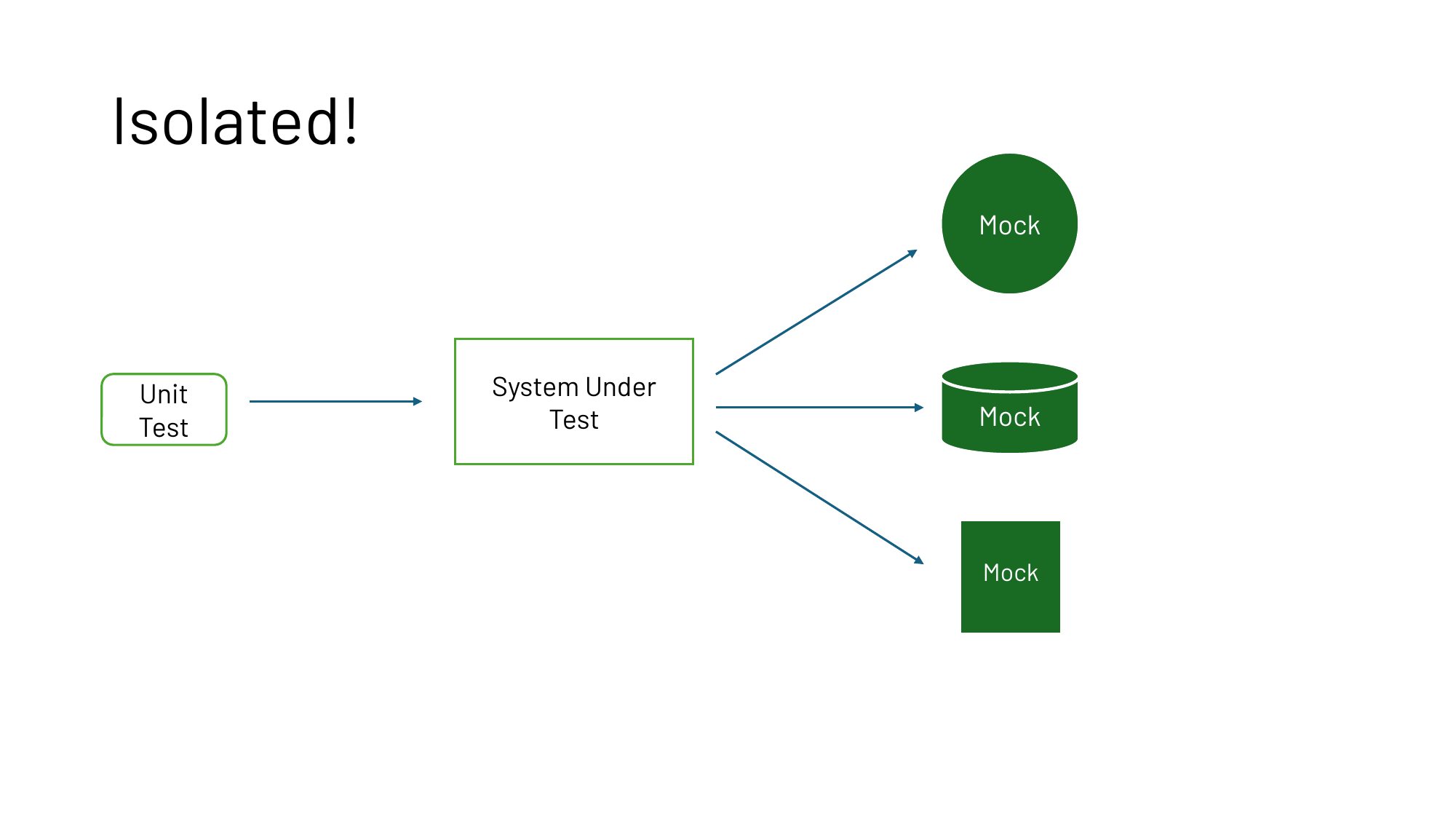

# Isolated!
Mock
System Under Test
Mock
Unit Test
Mock